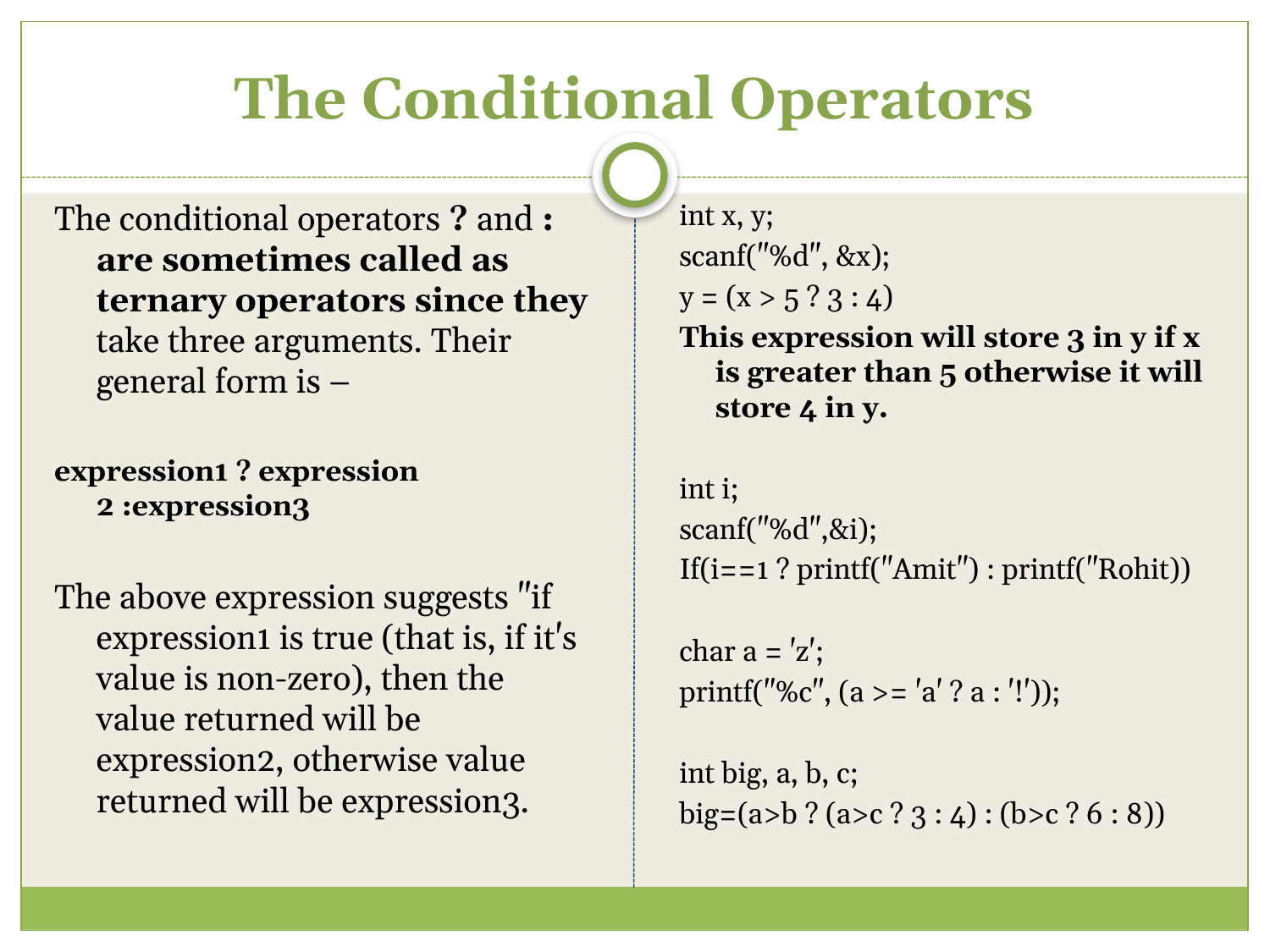

# The Conditional Operators
The conditional operators ? and : are sometimes called as ternary operators since they take three arguments. Their general form is –

expression1 ? expression 2 :expression3

The above expression suggests "if expression1 is true (that is, if it's value is non-zero), then the value returned will be expression2, otherwise value returned will be expression3.
int x, y;
scanf("%d", &x);
y = (x > 5 ? 3 : 4)
This expression will store 3 in y if x is greater than 5 otherwise it will store 4 in y.

int i;
scanf("%d",&i);
If(i==1 ? printf("Amit") : printf("Rohit))

char a = 'z';
printf("%c", (a >= 'a' ? a : '!'));

int big, a, b, c;
big=(a>b ? (a>c ? 3 : 4) : (b>c ? 6 : 8))